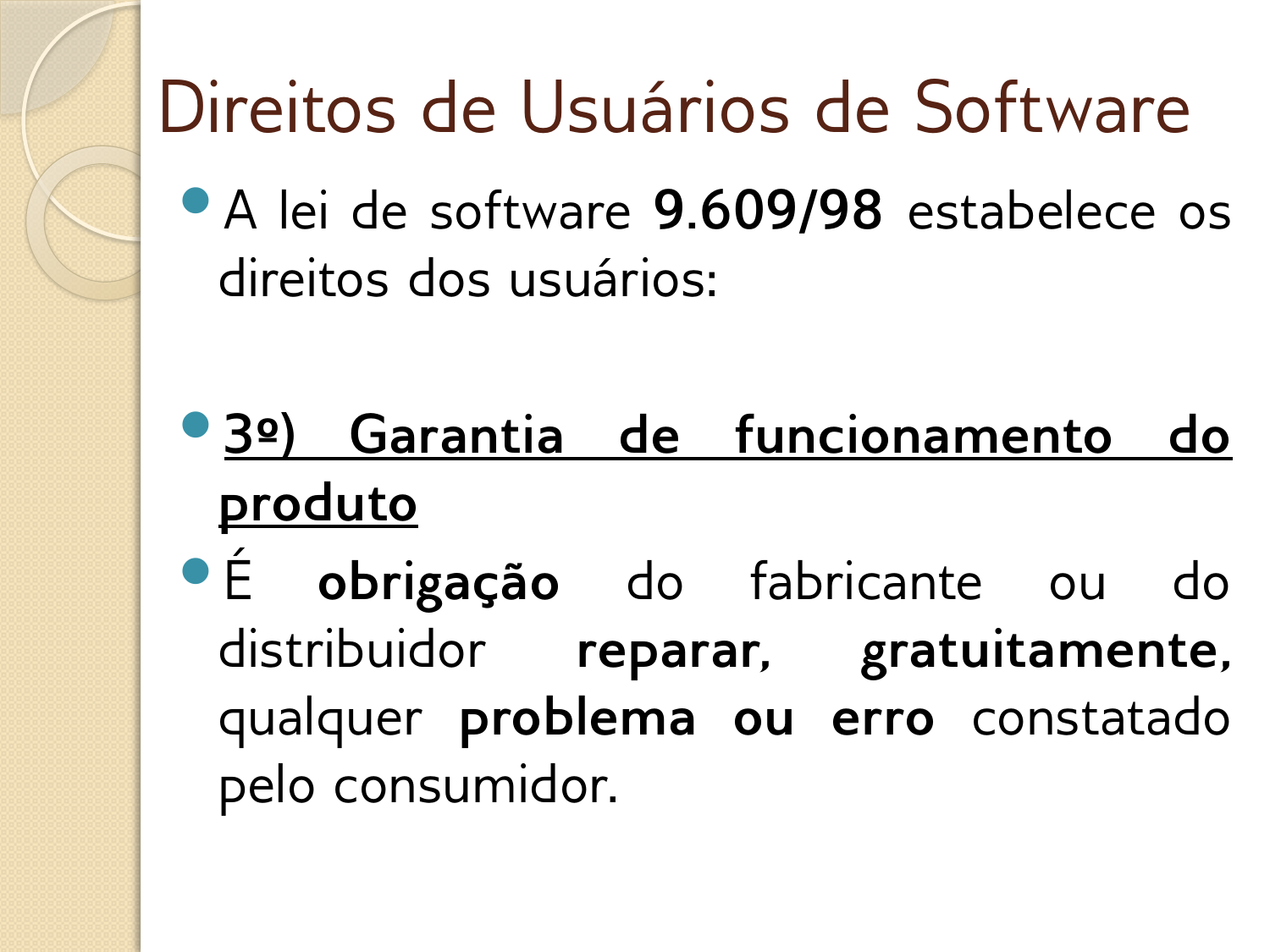

# Direitos de Usuários de Software
A lei de software 9.609/98 estabelece os direitos dos usuários:

3º) Garantia de funcionamento do produto
É obrigação do fabricante ou do distribuidor reparar, gratuitamente, qualquer problema ou erro constatado pelo consumidor.